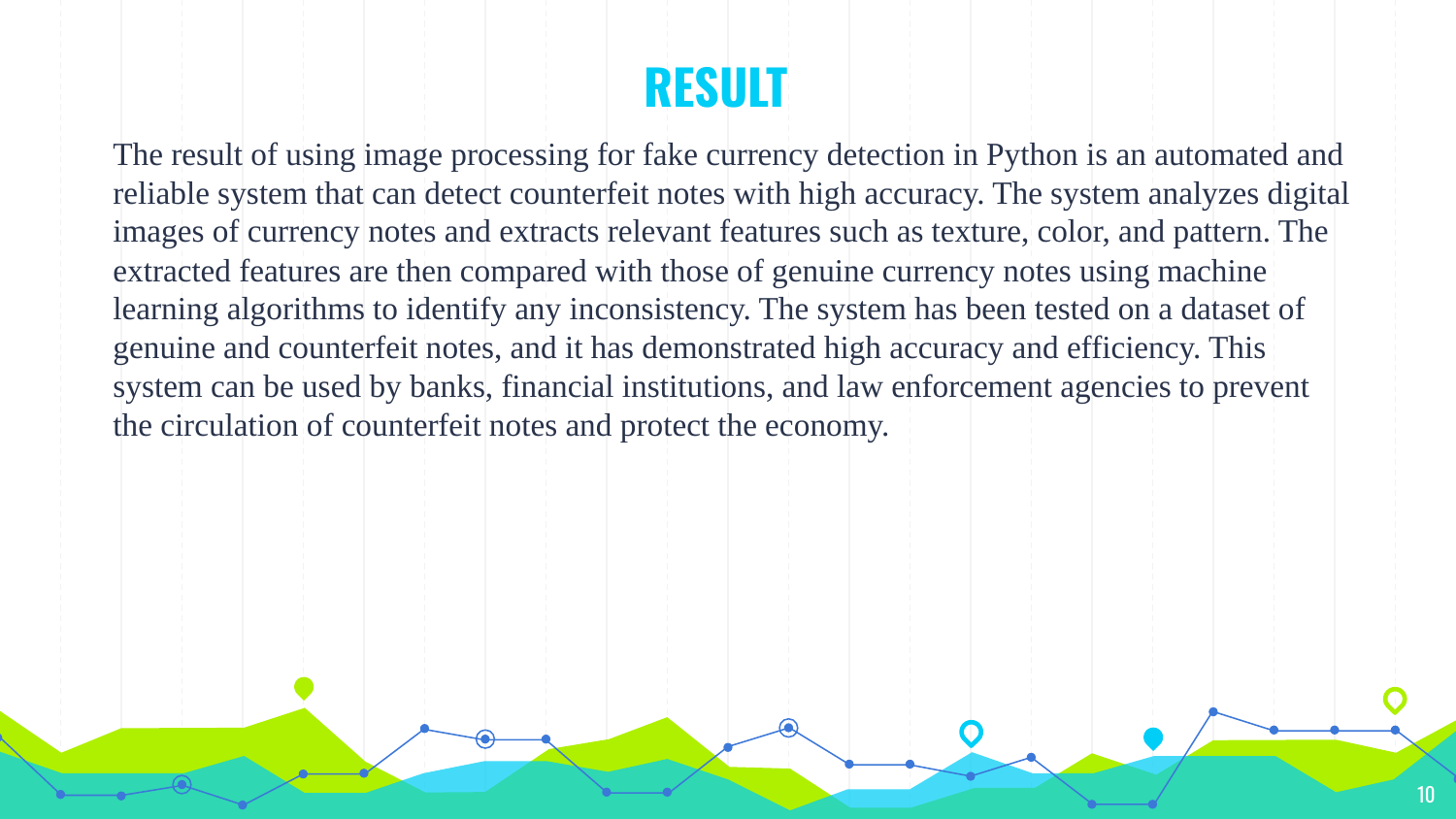

# RESULT
The result of using image processing for fake currency detection in Python is an automated and reliable system that can detect counterfeit notes with high accuracy. The system analyzes digital images of currency notes and extracts relevant features such as texture, color, and pattern. The extracted features are then compared with those of genuine currency notes using machine learning algorithms to identify any inconsistency. The system has been tested on a dataset of genuine and counterfeit notes, and it has demonstrated high accuracy and efficiency. This system can be used by banks, financial institutions, and law enforcement agencies to prevent the circulation of counterfeit notes and protect the economy.
10